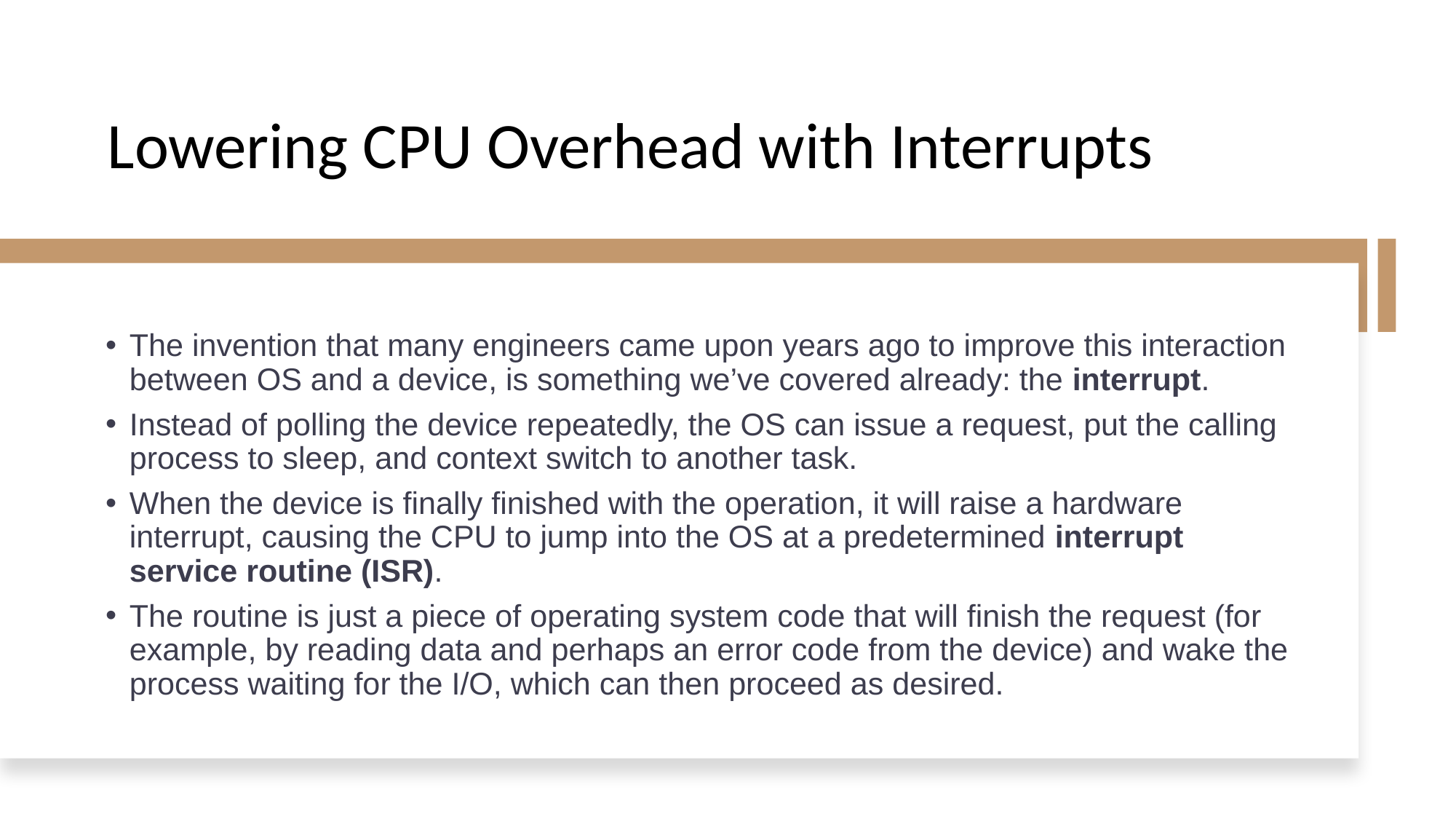

# Lowering CPU Overhead with Interrupts

The invention that many engineers came upon years ago to improve this interaction between OS and a device, is something we’ve covered already: the interrupt.
Instead of polling the device repeatedly, the OS can issue a request, put the calling process to sleep, and context switch to another task.
When the device is finally finished with the operation, it will raise a hardware interrupt, causing the CPU to jump into the OS at a predetermined interrupt service routine (ISR).
The routine is just a piece of operating system code that will finish the request (for example, by reading data and perhaps an error code from the device) and wake the process waiting for the I/O, which can then proceed as desired.